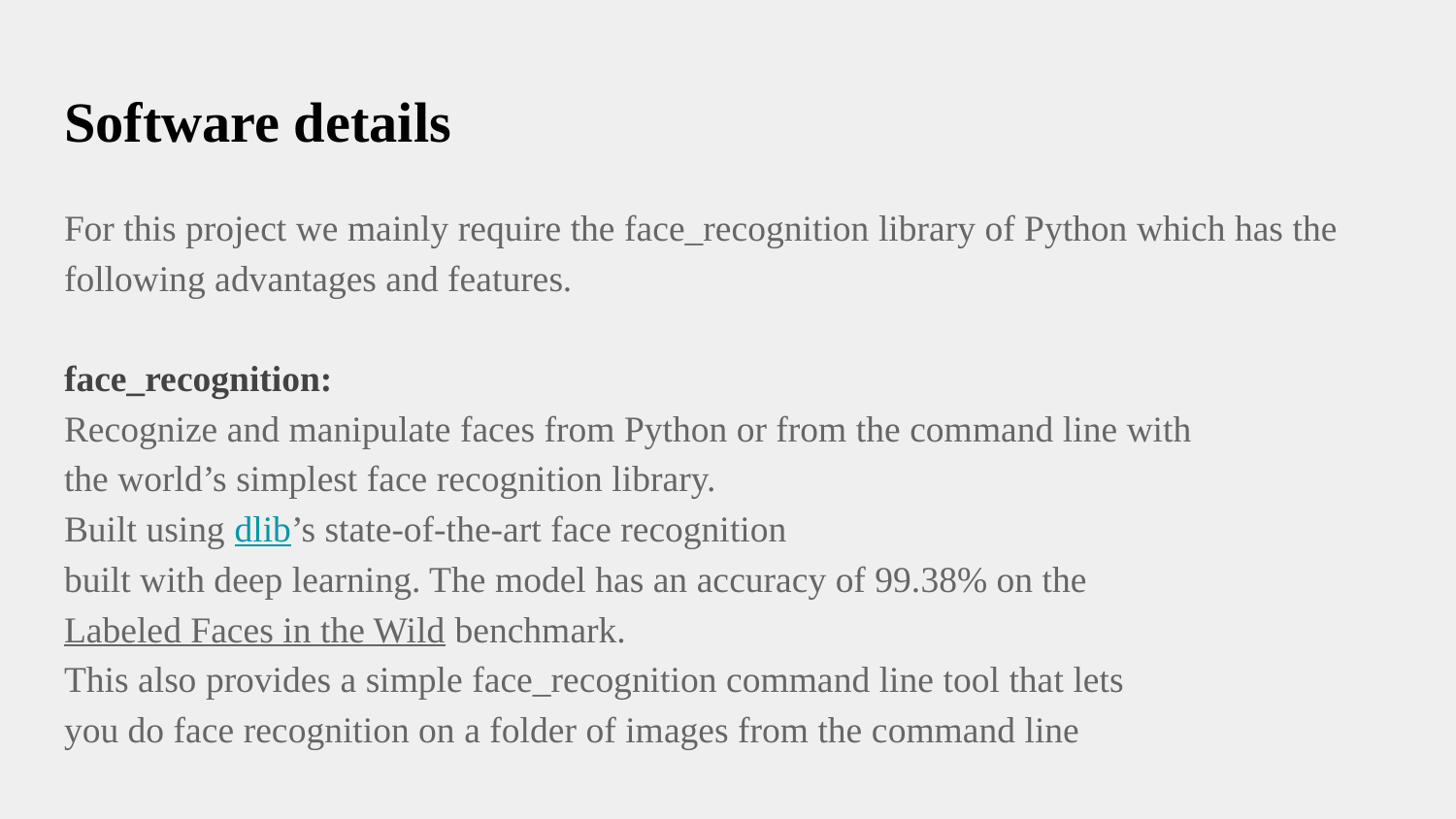

# Software details
For this project we mainly require the face_recognition library of Python which has the following advantages and features.

face_recognition:
Recognize and manipulate faces from Python or from the command line with
the world’s simplest face recognition library.
Built using dlib’s state-of-the-art face recognition
built with deep learning. The model has an accuracy of 99.38% on the
Labeled Faces in the Wild benchmark.
This also provides a simple face_recognition command line tool that lets
you do face recognition on a folder of images from the command line